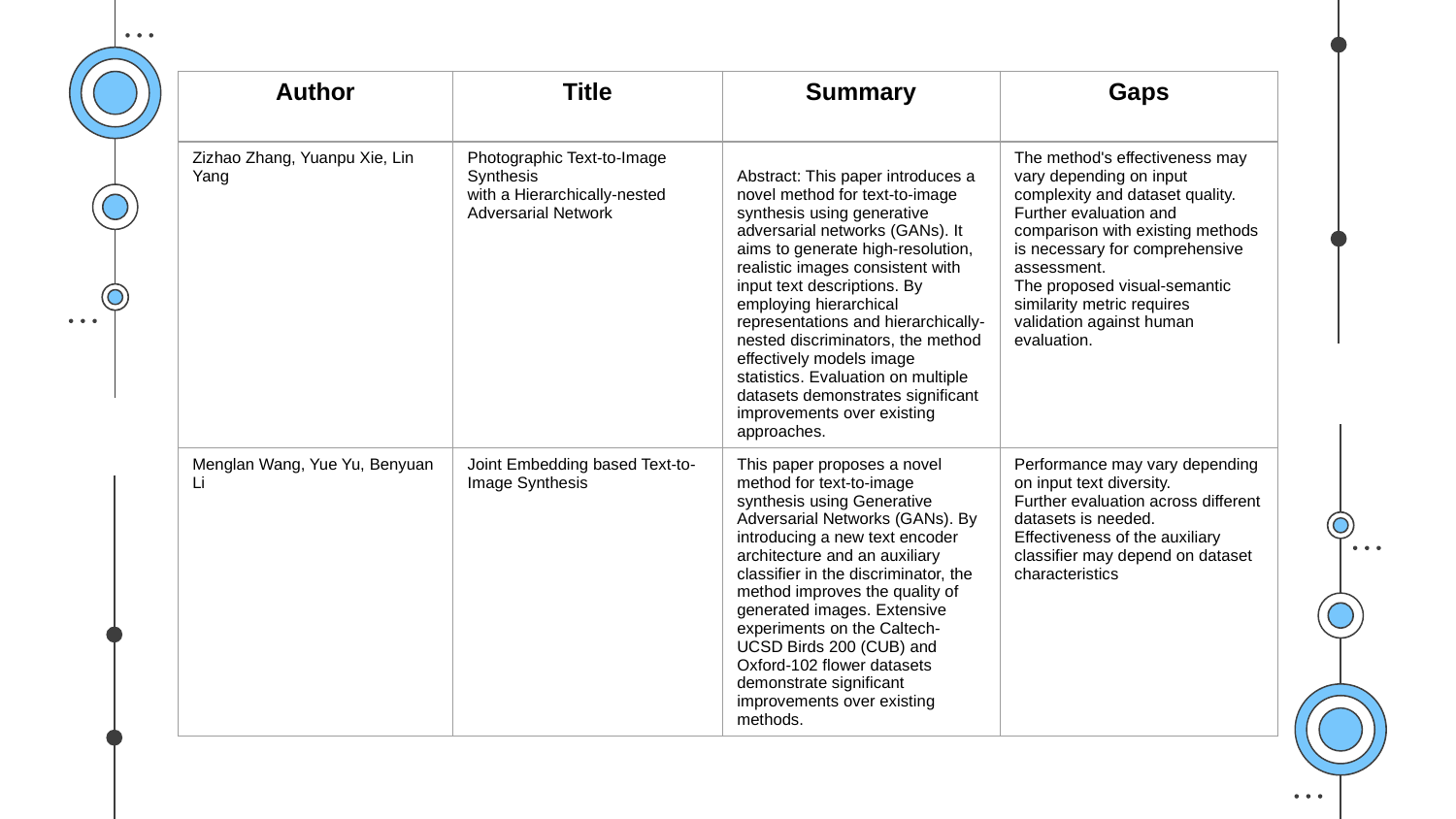

| Author | Title | Summary | Gaps |
| --- | --- | --- | --- |
| Zizhao Zhang, Yuanpu Xie, Lin Yang | Photographic Text-to-Image Synthesis with a Hierarchically-nested Adversarial Network | Abstract: This paper introduces a novel method for text-to-image synthesis using generative adversarial networks (GANs). It aims to generate high-resolution, realistic images consistent with input text descriptions. By employing hierarchical representations and hierarchically-nested discriminators, the method effectively models image statistics. Evaluation on multiple datasets demonstrates significant improvements over existing approaches. | The method's effectiveness may vary depending on input complexity and dataset quality. Further evaluation and comparison with existing methods is necessary for comprehensive assessment. The proposed visual-semantic similarity metric requires validation against human evaluation. |
| Menglan Wang, Yue Yu, Benyuan Li | Joint Embedding based Text-to-Image Synthesis | This paper proposes a novel method for text-to-image synthesis using Generative Adversarial Networks (GANs). By introducing a new text encoder architecture and an auxiliary classifier in the discriminator, the method improves the quality of generated images. Extensive experiments on the Caltech-UCSD Birds 200 (CUB) and Oxford-102 flower datasets demonstrate significant improvements over existing methods. | Performance may vary depending on input text diversity. Further evaluation across different datasets is needed. Effectiveness of the auxiliary classifier may depend on dataset characteristics |